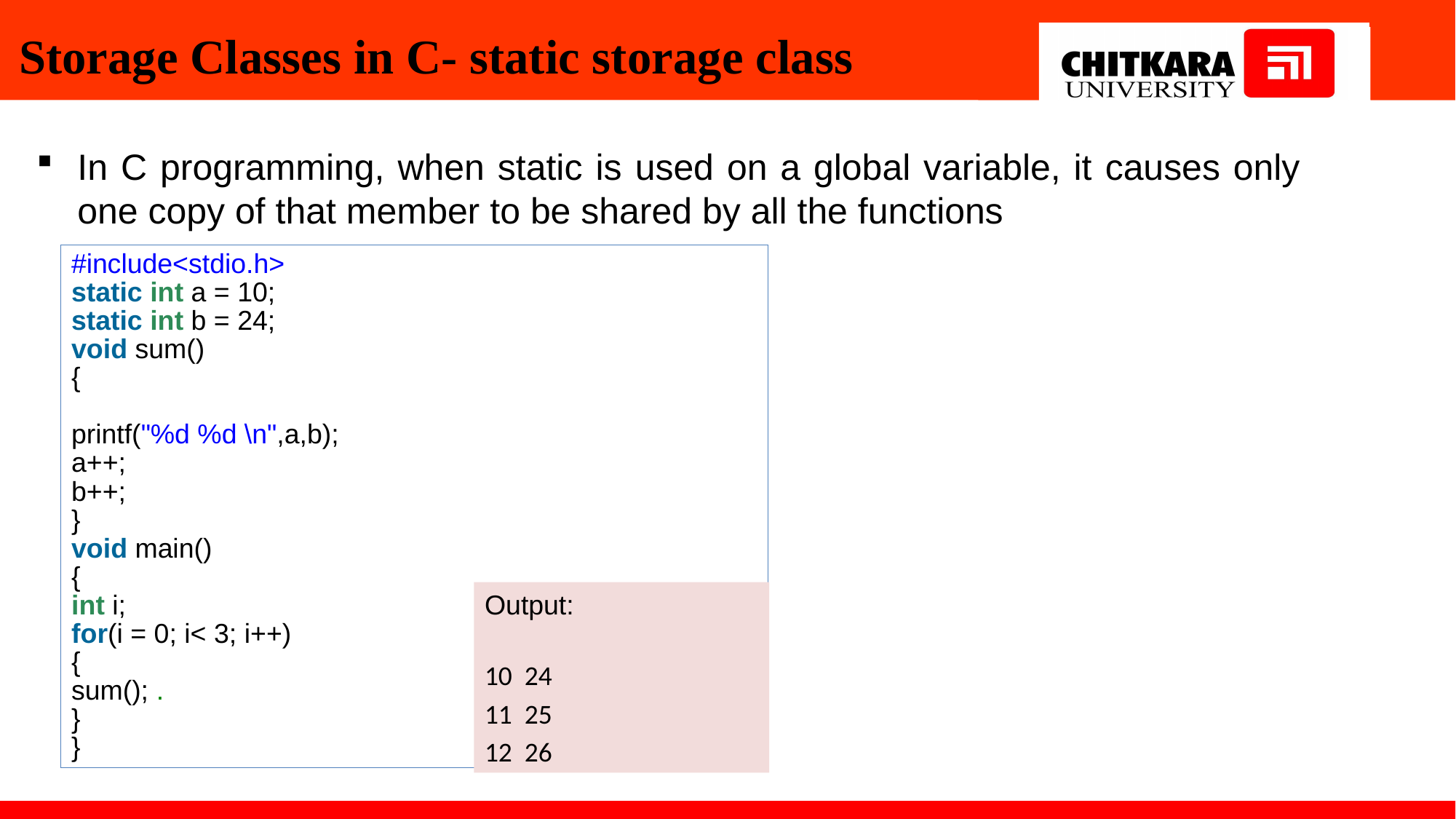

# Storage Classes in C- static storage class
In C programming, when static is used on a global variable, it causes only one copy of that member to be shared by all the functions
#include<stdio.h>
static int a = 10;
static int b = 24;
void sum()
{

printf("%d %d \n",a,b);
a++;
b++;
}
void main()
{
int i;
for(i = 0; i< 3; i++)
{
sum(); .
}
}
Output:

10  24
11  25
12  26